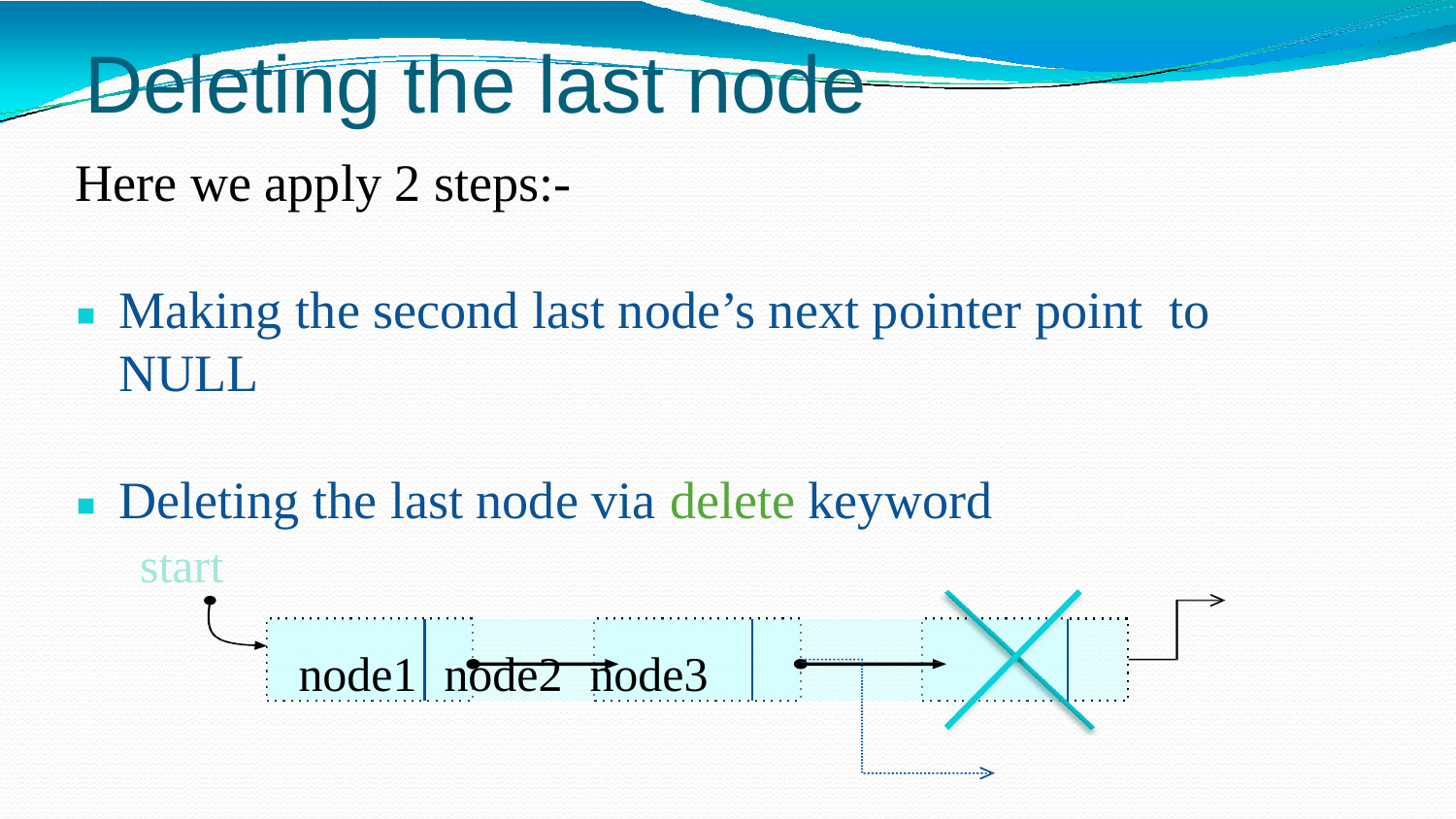

# Deleting the last node
Here we apply 2 steps:-

Making the second last node’s next pointer point  to NULL

Deleting the last node via delete keyword
     start

node1	node2	node3